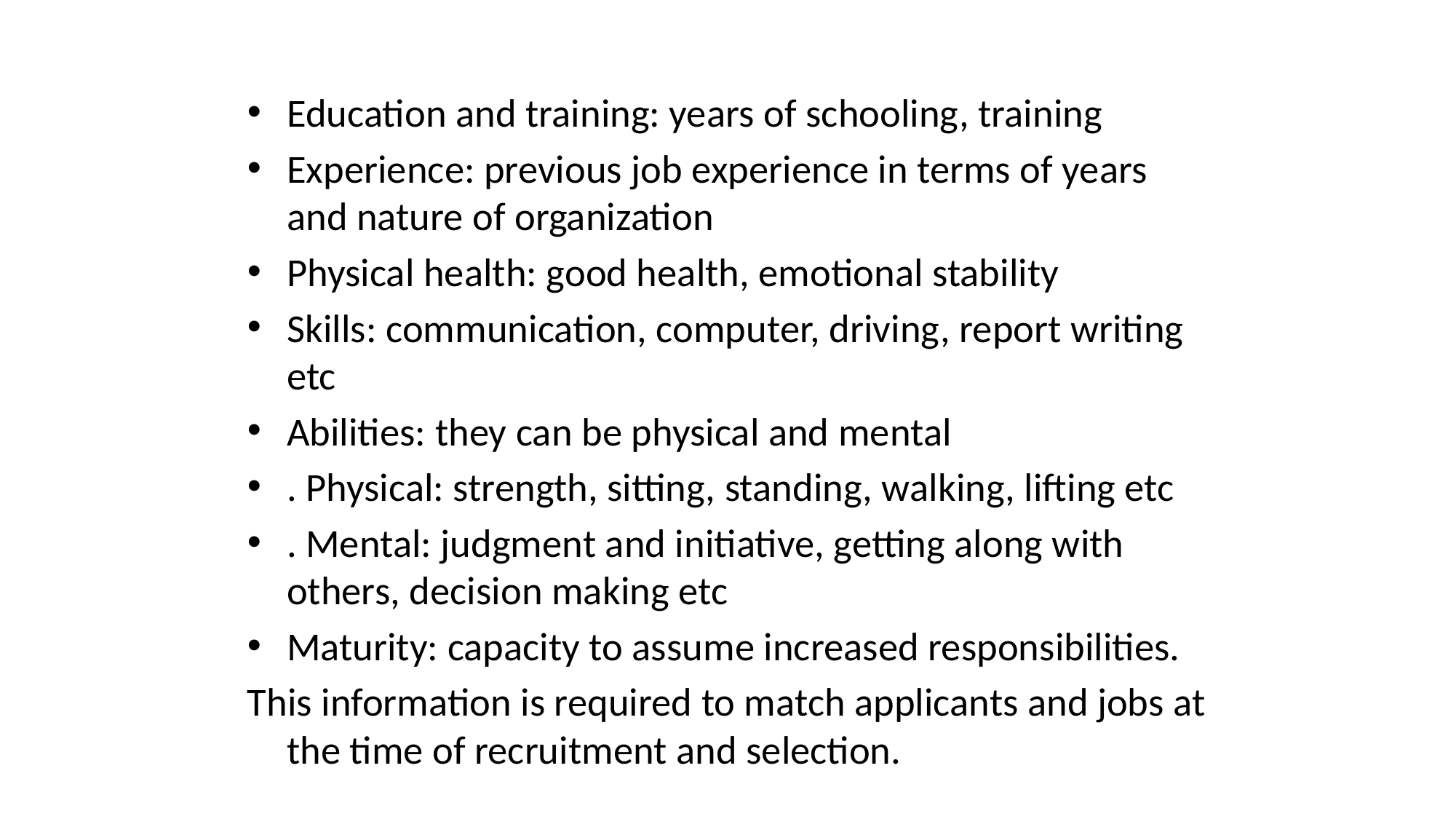

#
Education and training: years of schooling, training
Experience: previous job experience in terms of years and nature of organization
Physical health: good health, emotional stability
Skills: communication, computer, driving, report writing etc
Abilities: they can be physical and mental
. Physical: strength, sitting, standing, walking, lifting etc
. Mental: judgment and initiative, getting along with others, decision making etc
Maturity: capacity to assume increased responsibilities.
This information is required to match applicants and jobs at the time of recruitment and selection.